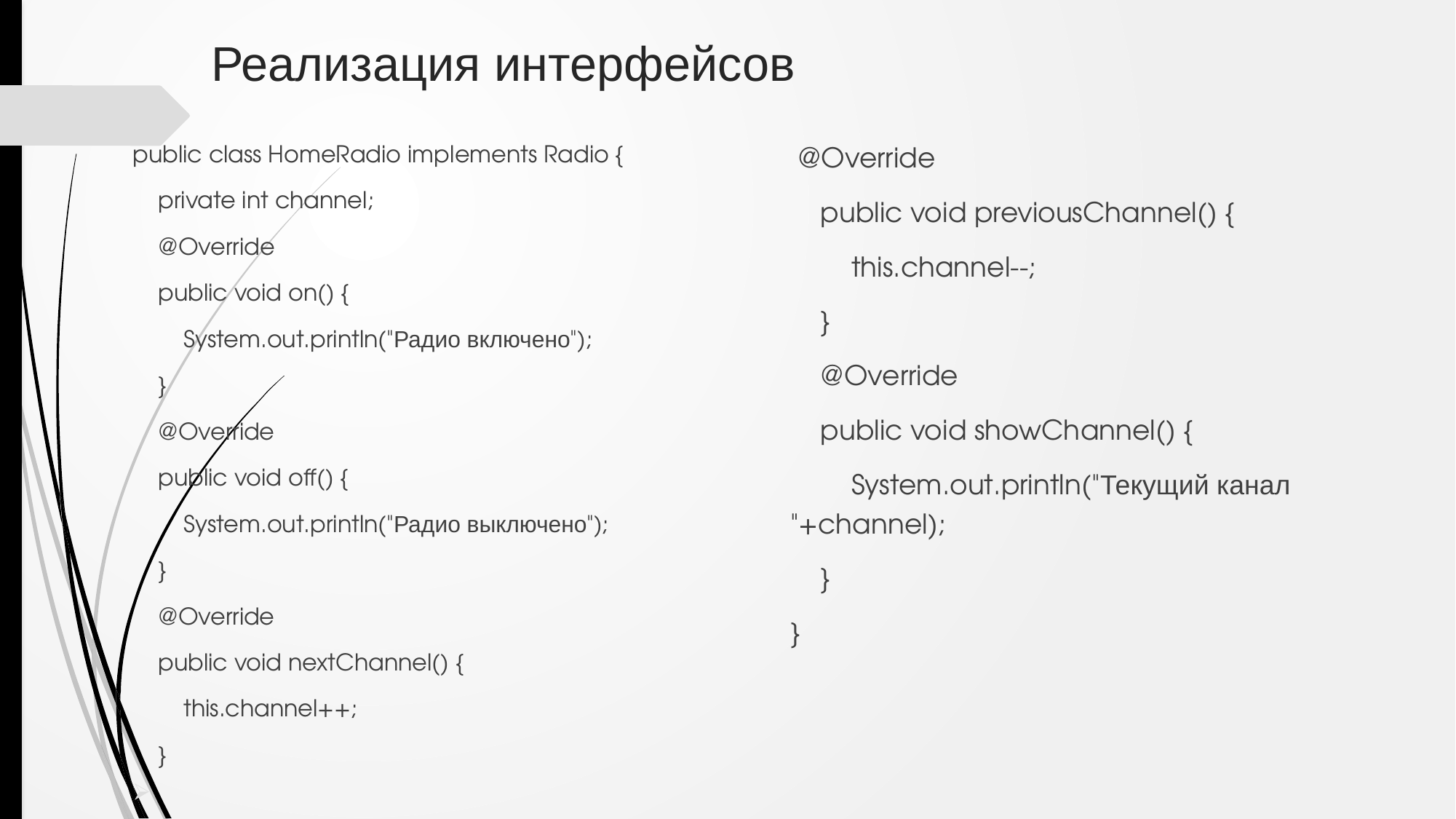

# Реализация интерфейсов
 @Override
    public void previousChannel() {
        this.channel--;
    }
    @Override
    public void showChannel() {
        System.out.println("Текущий канал "+channel);
    }
}
public class HomeRadio implements Radio {
    private int channel;
    @Override
    public void on() {
        System.out.println("Радио включено");
    }
    @Override
    public void off() {
        System.out.println("Радио выключено");
    }
    @Override
    public void nextChannel() {
        this.channel++;
    }